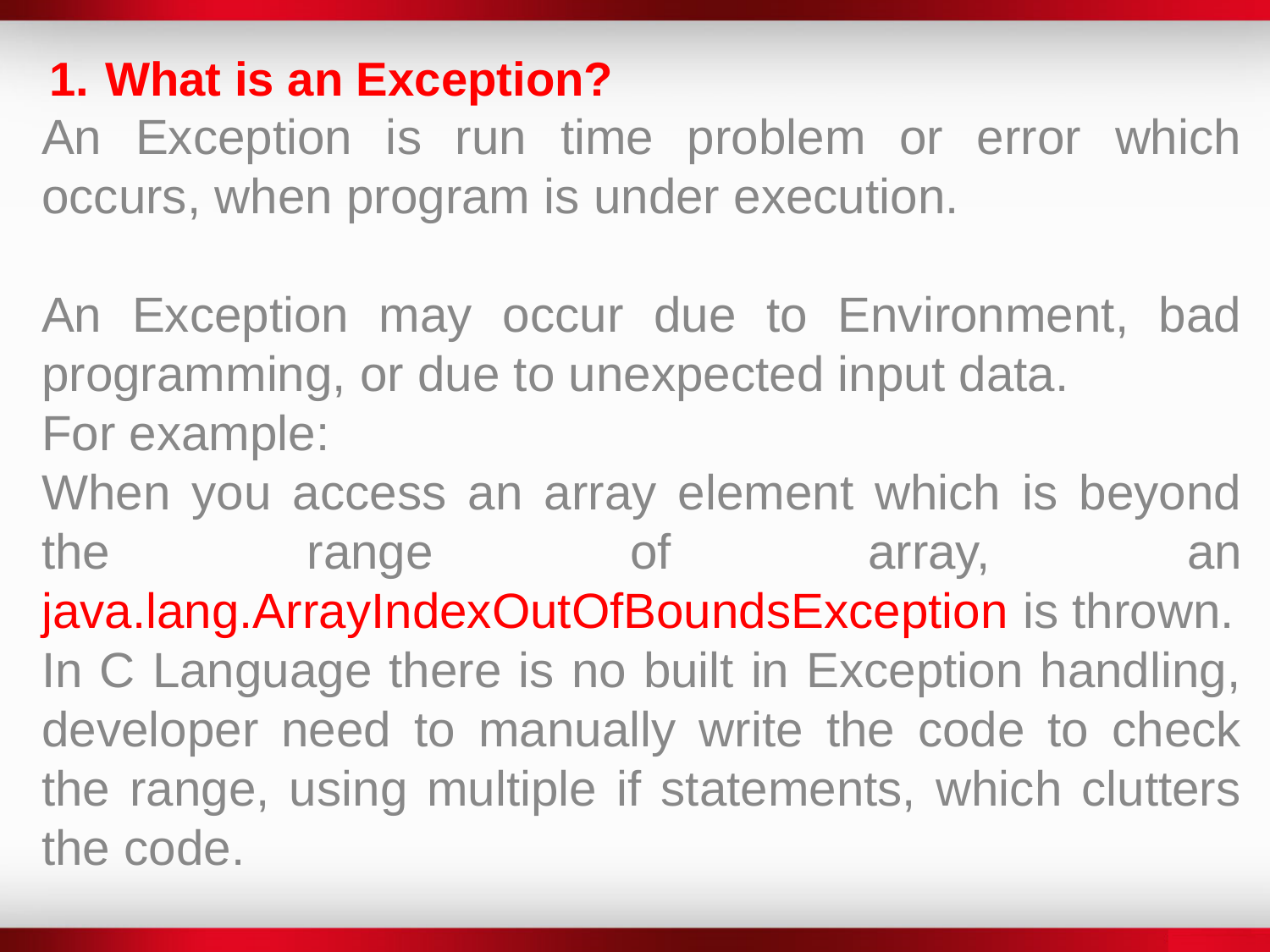

What is an Exception?
An Exception is run time problem or error which occurs, when program is under execution.

An Exception may occur due to Environment, bad programming, or due to unexpected input data.
For example:
When you access an array element which is beyond the range of array, an java.lang.ArrayIndexOutOfBoundsException is thrown.
In C Language there is no built in Exception handling, developer need to manually write the code to check the range, using multiple if statements, which clutters the code.